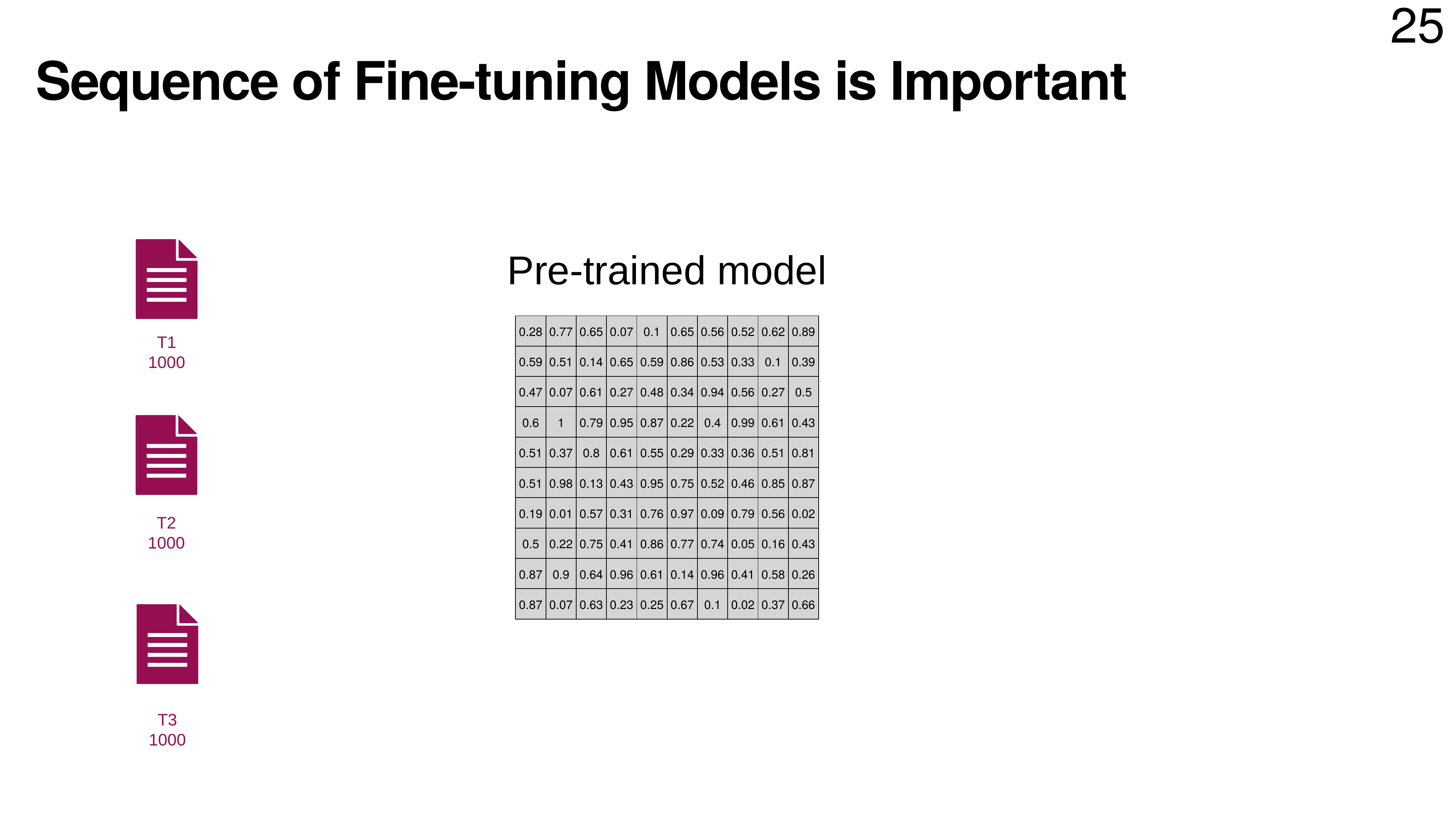

25
# Sequence of Fine-tuning Models is Important

Pre-trained model
| 0.28 | 0.77 | 0.65 | 0.07 | 0.1 | 0.65 | 0.56 | 0.52 | 0.62 | 0.89 |
| --- | --- | --- | --- | --- | --- | --- | --- | --- | --- |
| 0.59 | 0.51 | 0.14 | 0.65 | 0.59 | 0.86 | 0.53 | 0.33 | 0.1 | 0.39 |
| 0.47 | 0.07 | 0.61 | 0.27 | 0.48 | 0.34 | 0.94 | 0.56 | 0.27 | 0.5 |
| 0.6 | 1 | 0.79 | 0.95 | 0.87 | 0.22 | 0.4 | 0.99 | 0.61 | 0.43 |
| 0.51 | 0.37 | 0.8 | 0.61 | 0.55 | 0.29 | 0.33 | 0.36 | 0.51 | 0.81 |
| 0.51 | 0.98 | 0.13 | 0.43 | 0.95 | 0.75 | 0.52 | 0.46 | 0.85 | 0.87 |
| 0.19 | 0.01 | 0.57 | 0.31 | 0.76 | 0.97 | 0.09 | 0.79 | 0.56 | 0.02 |
| 0.5 | 0.22 | 0.75 | 0.41 | 0.86 | 0.77 | 0.74 | 0.05 | 0.16 | 0.43 |
| 0.87 | 0.9 | 0.64 | 0.96 | 0.61 | 0.14 | 0.96 | 0.41 | 0.58 | 0.26 |
| 0.87 | 0.07 | 0.63 | 0.23 | 0.25 | 0.67 | 0.1 | 0.02 | 0.37 | 0.66 |
T1
1000

T2
1000

T3
1000